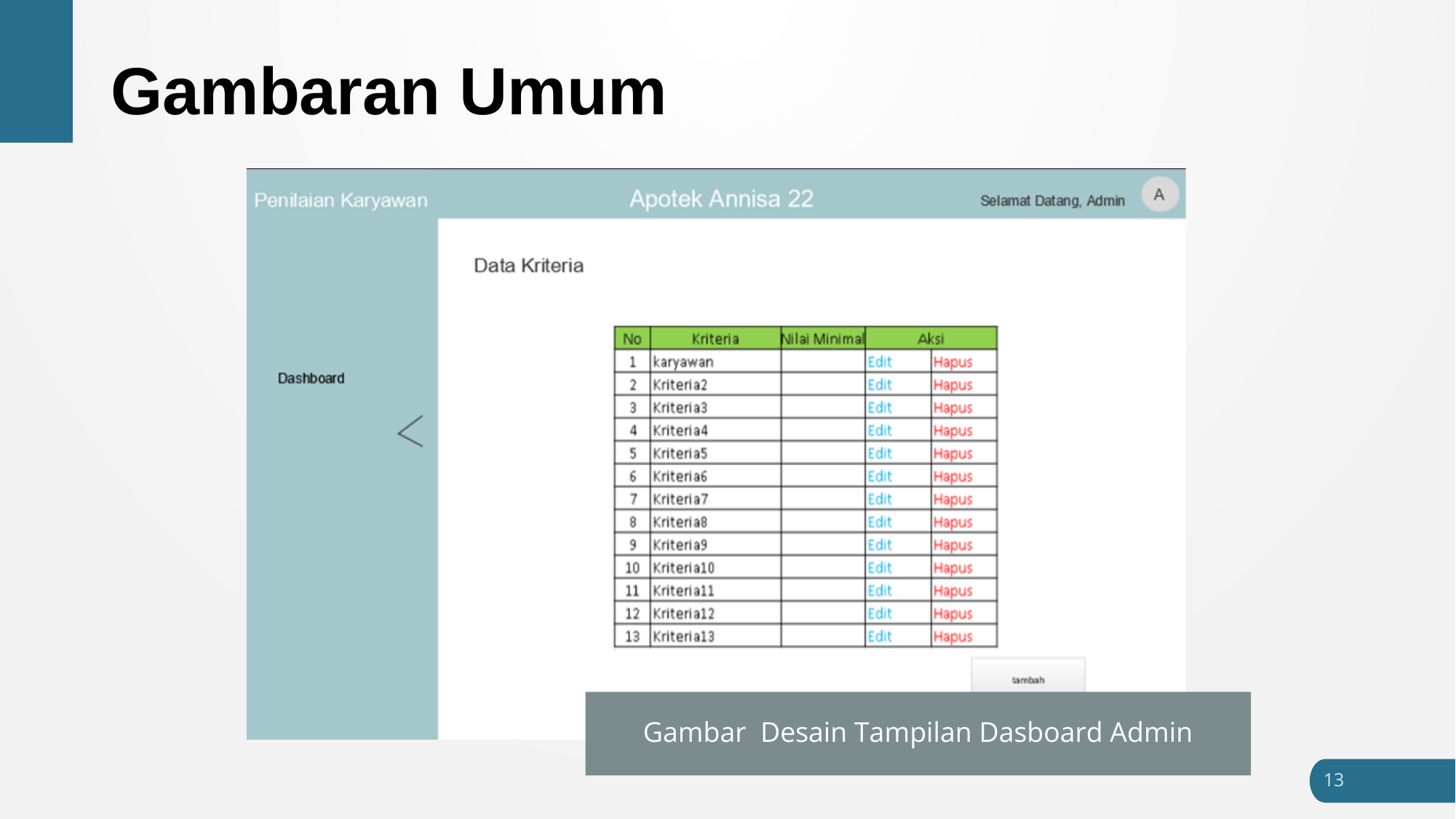

# Gambaran Umum
Gambar  Desain Tampilan Dasboard Admin
13